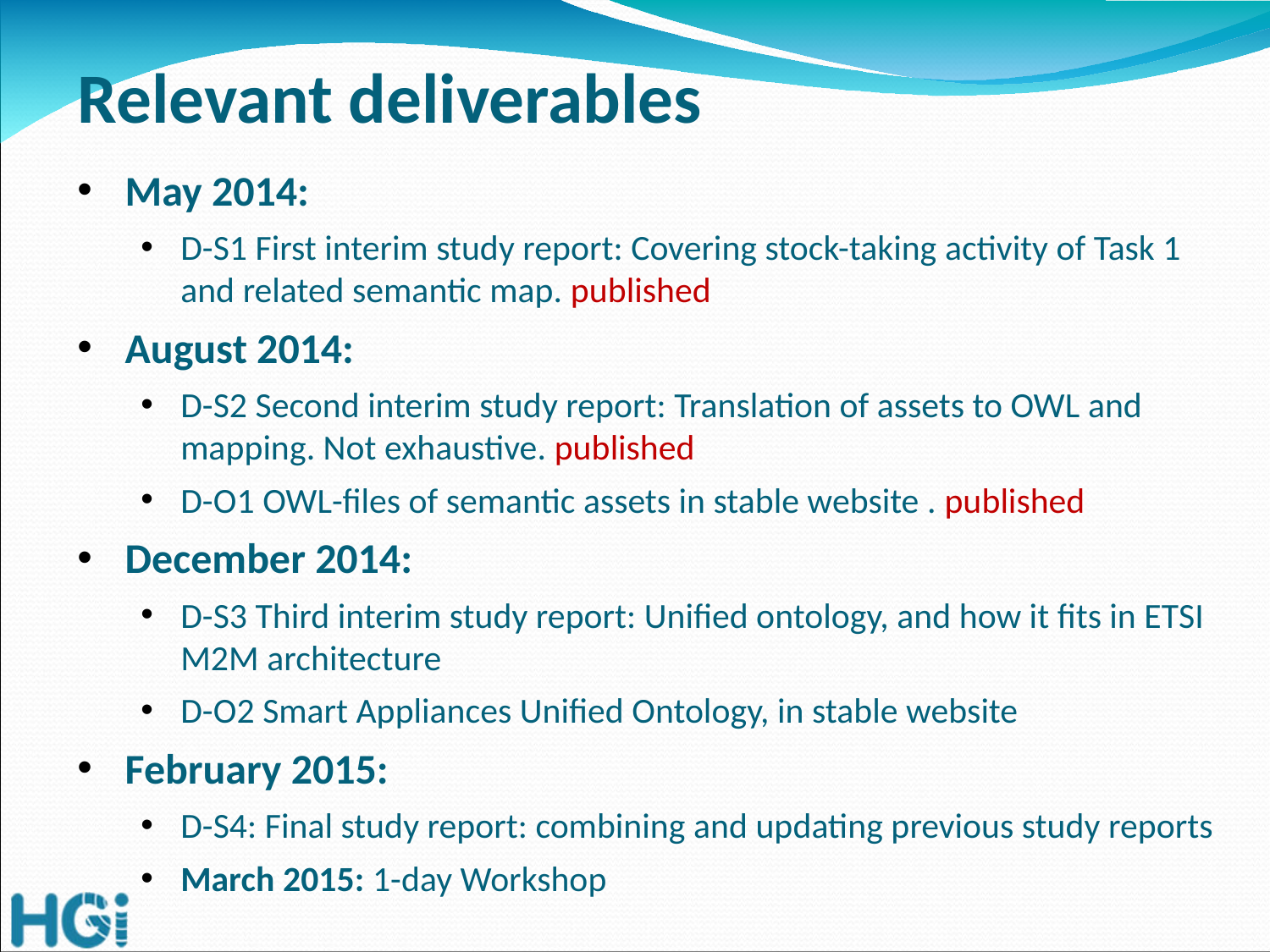

# Relevant deliverables
May 2014:
D-S1 First interim study report: Covering stock-taking activity of Task 1 and related semantic map. published
August 2014:
D-S2 Second interim study report: Translation of assets to OWL and mapping. Not exhaustive. published
D-O1 OWL-files of semantic assets in stable website . published
December 2014:
D-S3 Third interim study report: Unified ontology, and how it fits in ETSI M2M architecture
D-O2 Smart Appliances Unified Ontology, in stable website
February 2015:
D-S4: Final study report: combining and updating previous study reports
March 2015: 1-day Workshop